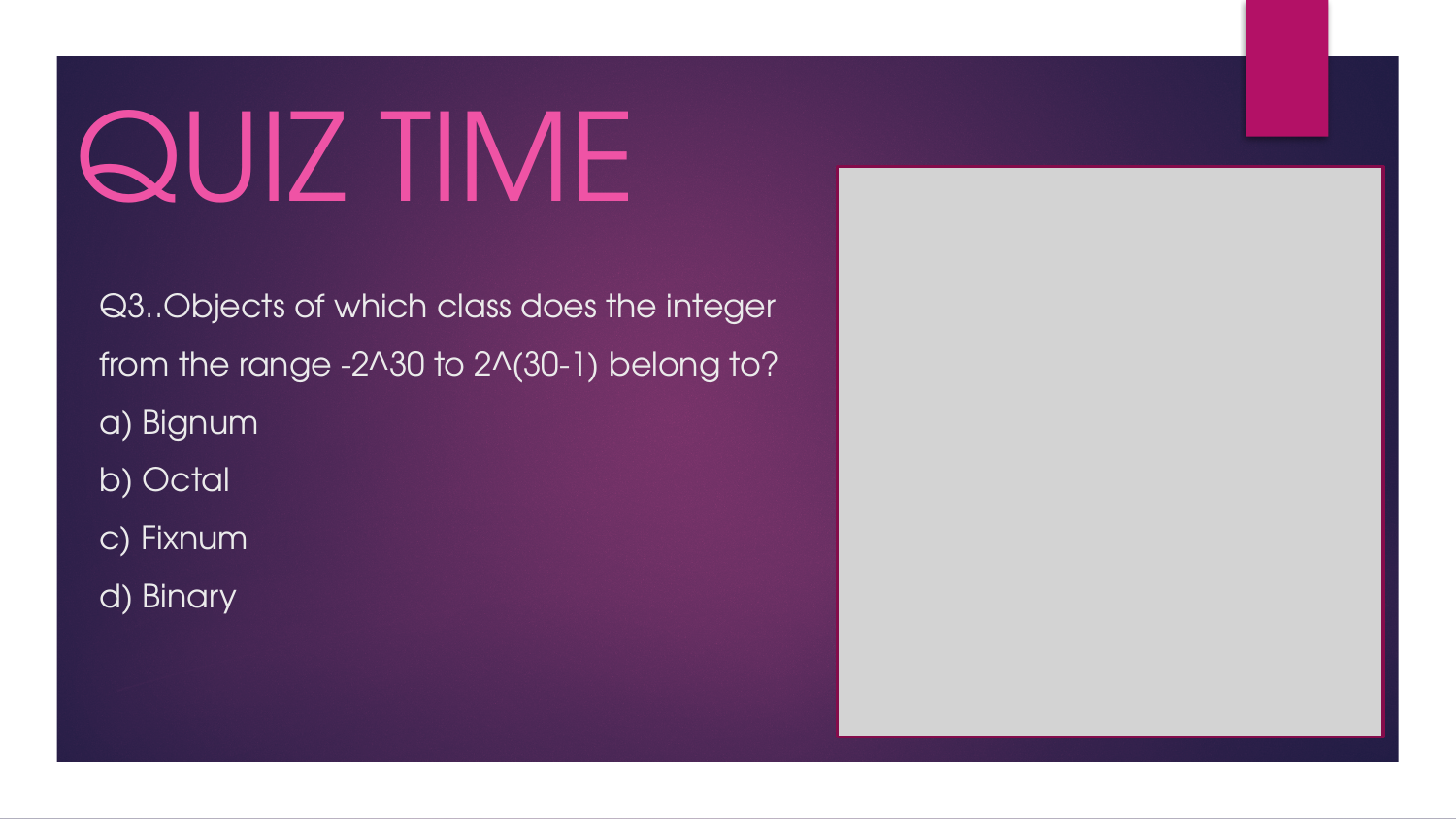

qUIZ TIME
# Q3..Objects of which class does the integer from the range -2^30 to 2^(30-1) belong to? a) Bignum b) Octal c) Fixnum d) Binary